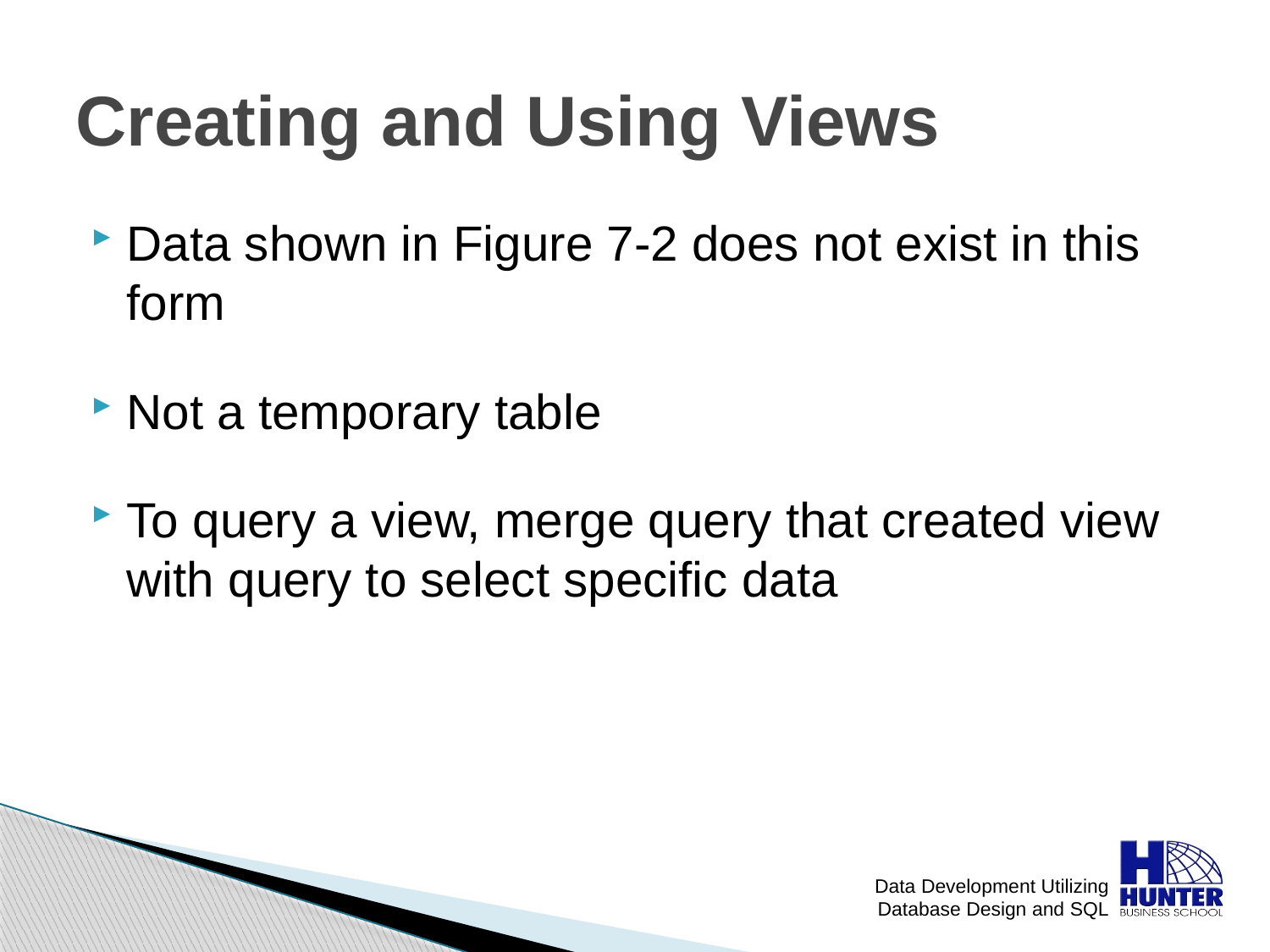

# Creating and Using Views
Data shown in Figure 7-2 does not exist in this form
Not a temporary table
To query a view, merge query that created view with query to select specific data